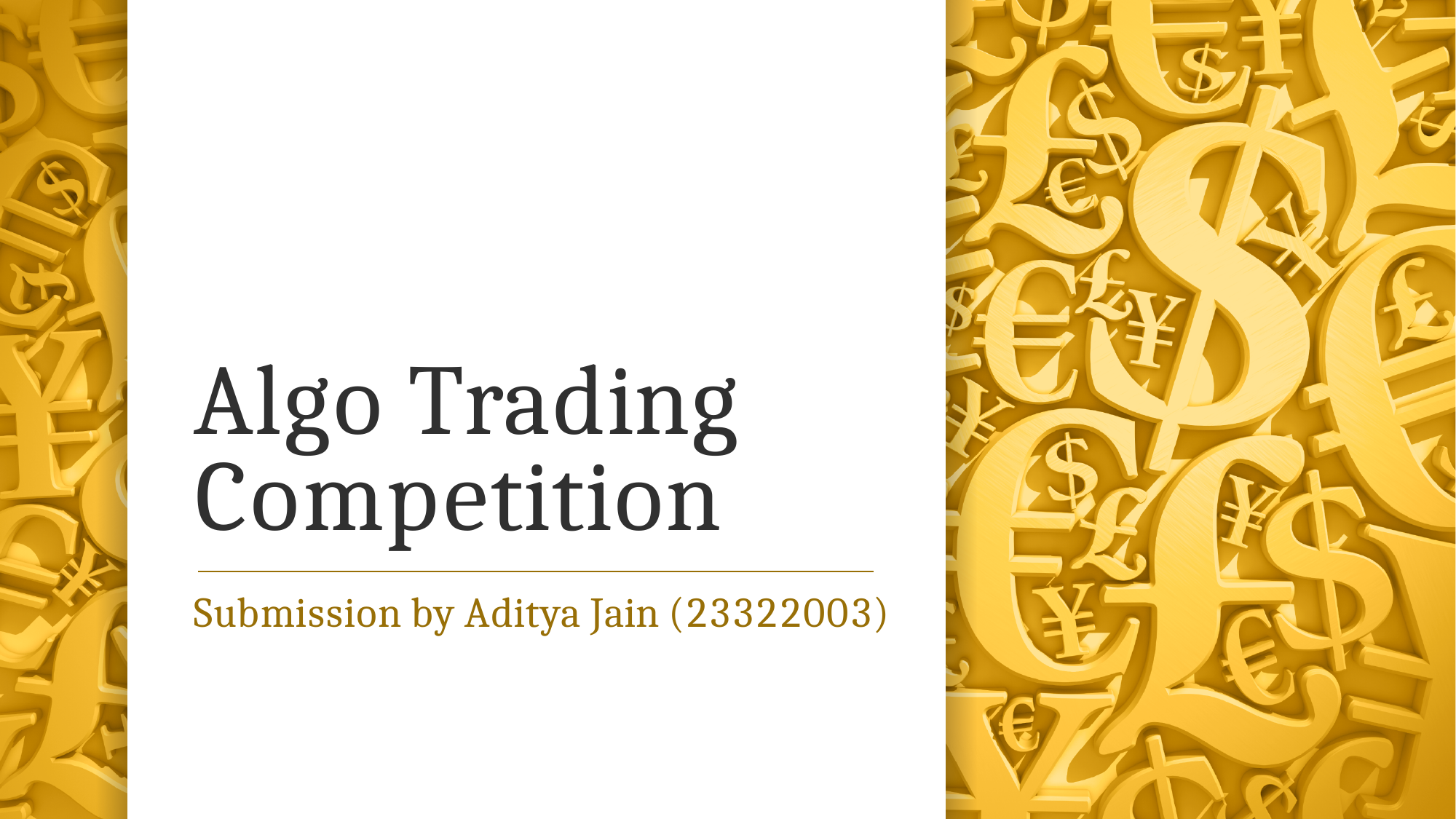

# Algo Trading Competition
Submission by Aditya Jain (23322003)